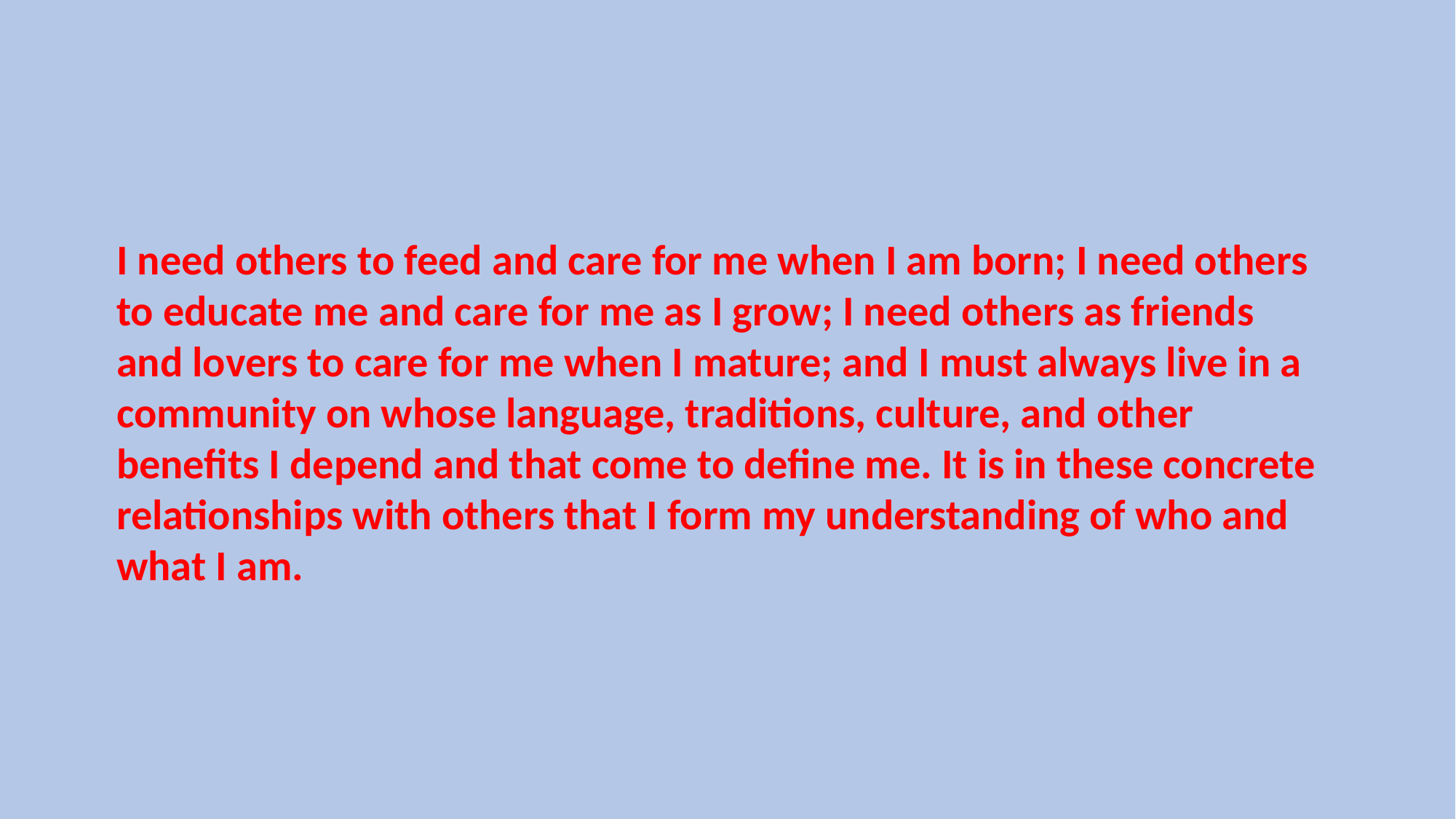

I need others to feed and care for me when I am born; I need others to educate me and care for me as I grow; I need others as friends and lovers to care for me when I mature; and I must always live in a community on whose language, traditions, culture, and other benefits I depend and that come to define me. It is in these concrete relationships with others that I form my understanding of who and what I am.